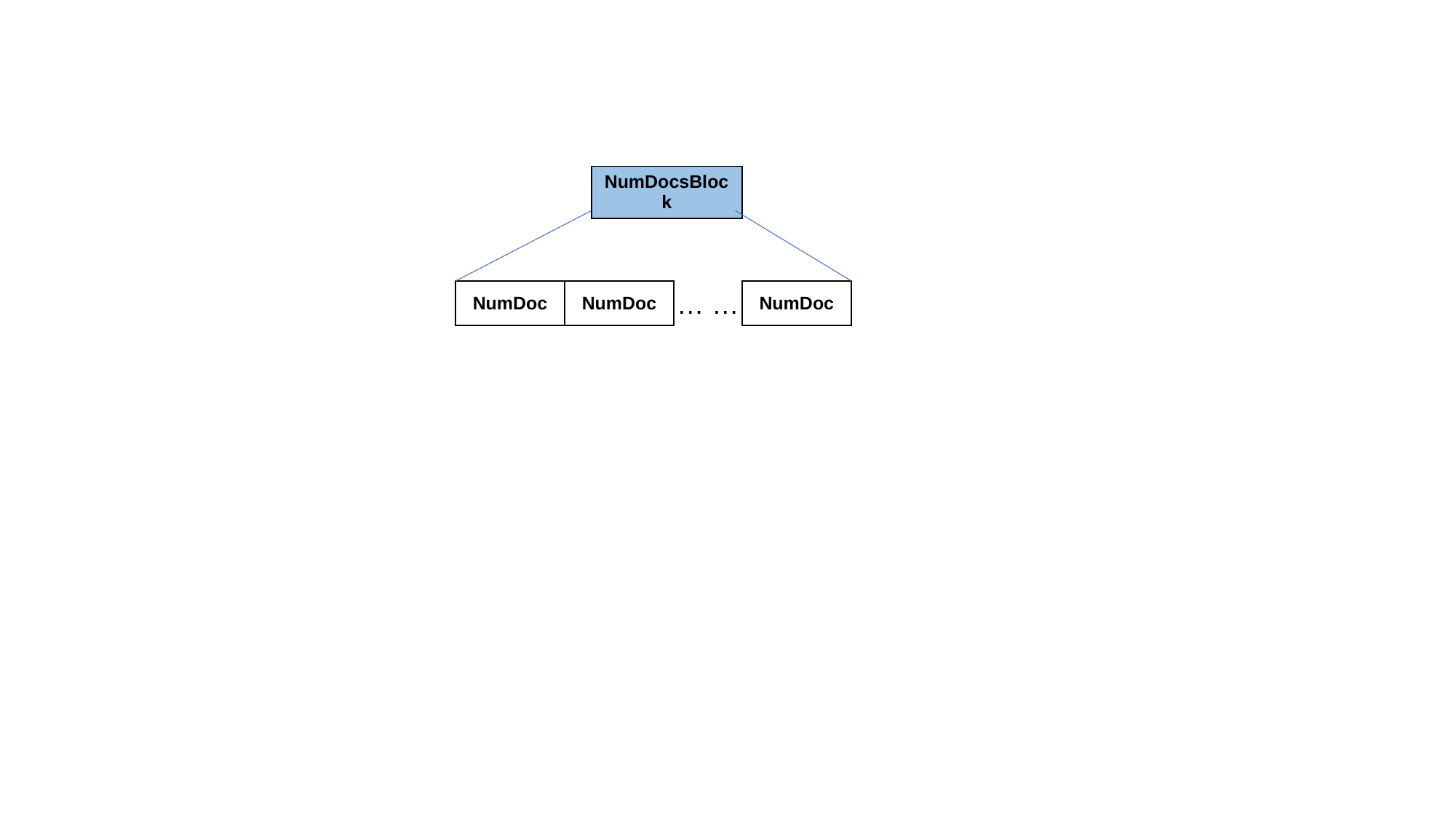

| NumDocsBlock |
| --- |
| NumDoc | NumDoc |
| --- | --- |
| NumDoc |
| --- |
… …